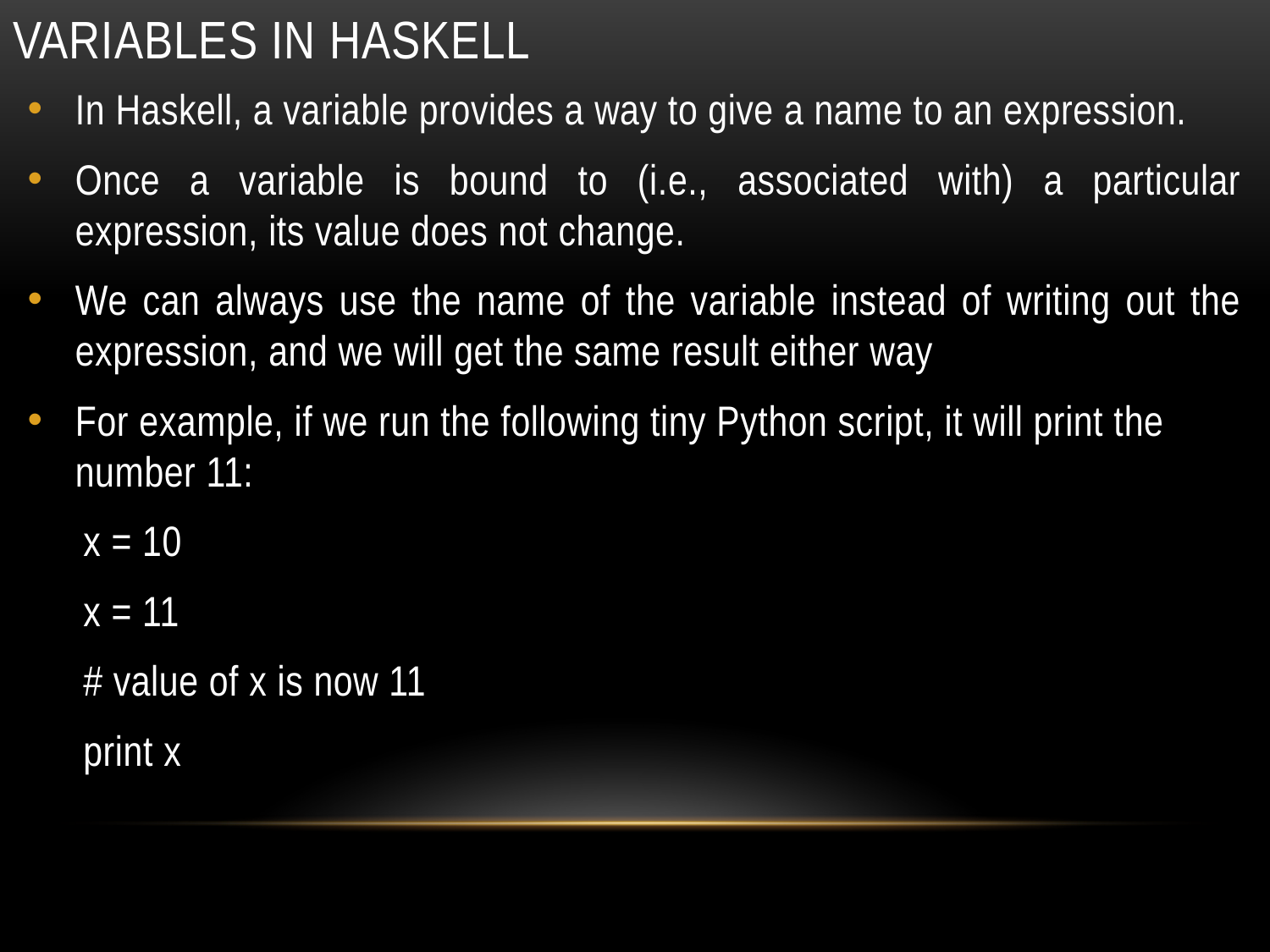

# Variables in haskell
In Haskell, a variable provides a way to give a name to an expression.
Once a variable is bound to (i.e., associated with) a particular expression, its value does not change.
We can always use the name of the variable instead of writing out the expression, and we will get the same result either way
For example, if we run the following tiny Python script, it will print the number 11:
x = 10
x = 11
# value of x is now 11
print x